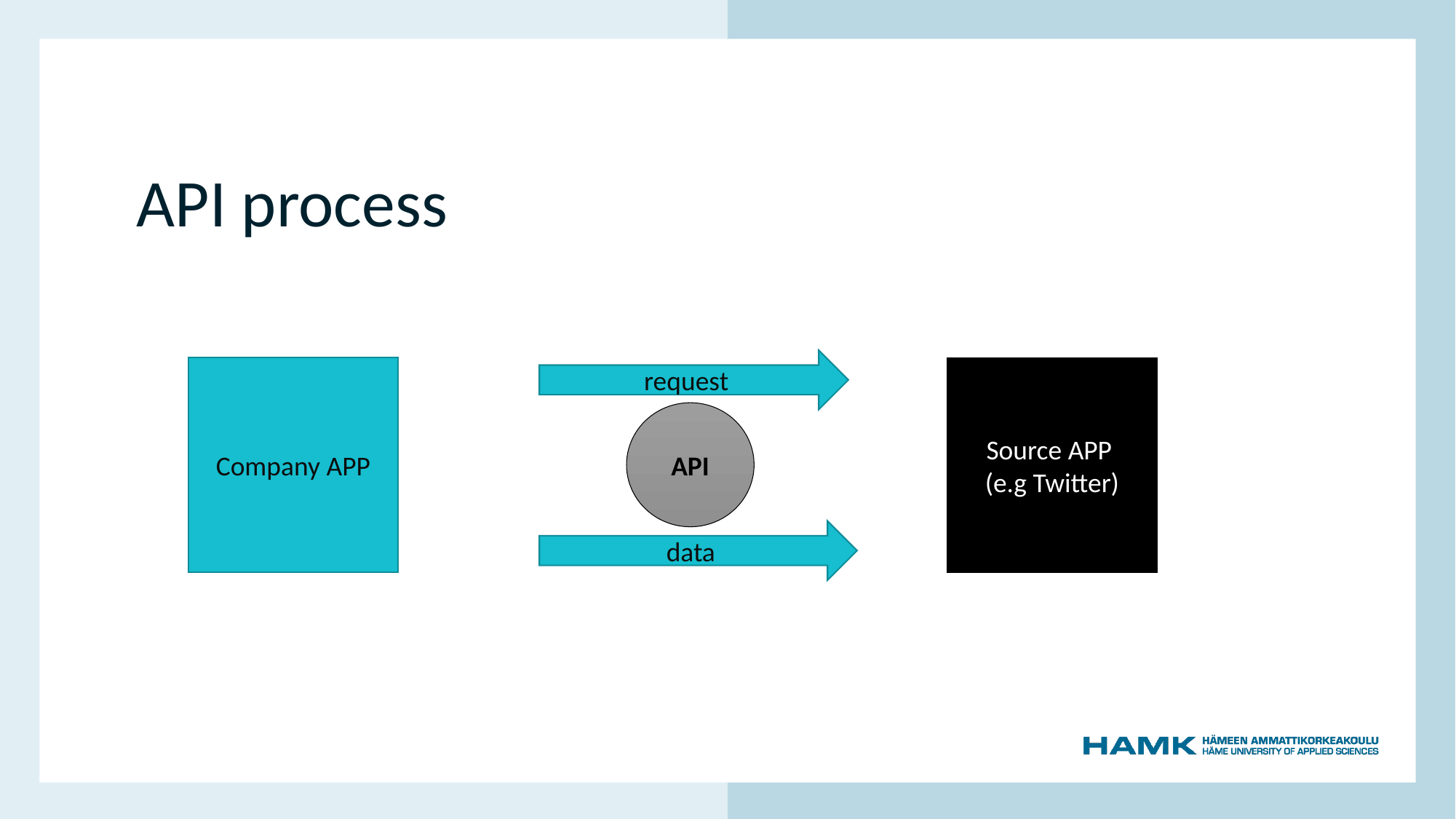

# API process

request
Company APP
Source APP
(e.g Twitter)
API
data